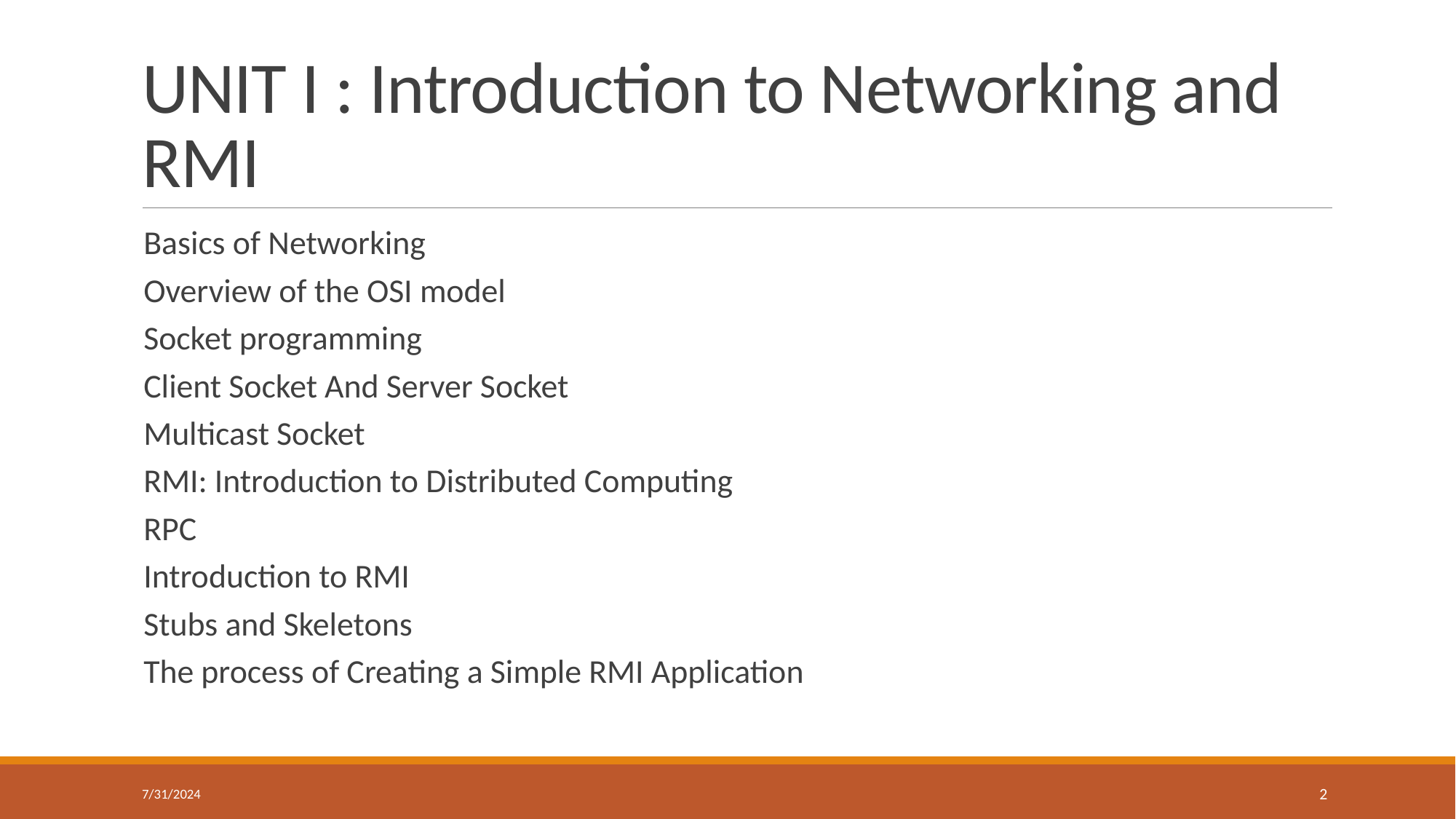

# UNIT I : Introduction to Networking and RMI
Basics of Networking
Overview of the OSI model
Socket programming
Client Socket And Server Socket
Multicast Socket
RMI: Introduction to Distributed Computing
RPC
Introduction to RMI
Stubs and Skeletons
The process of Creating a Simple RMI Application
7/31/2024
2